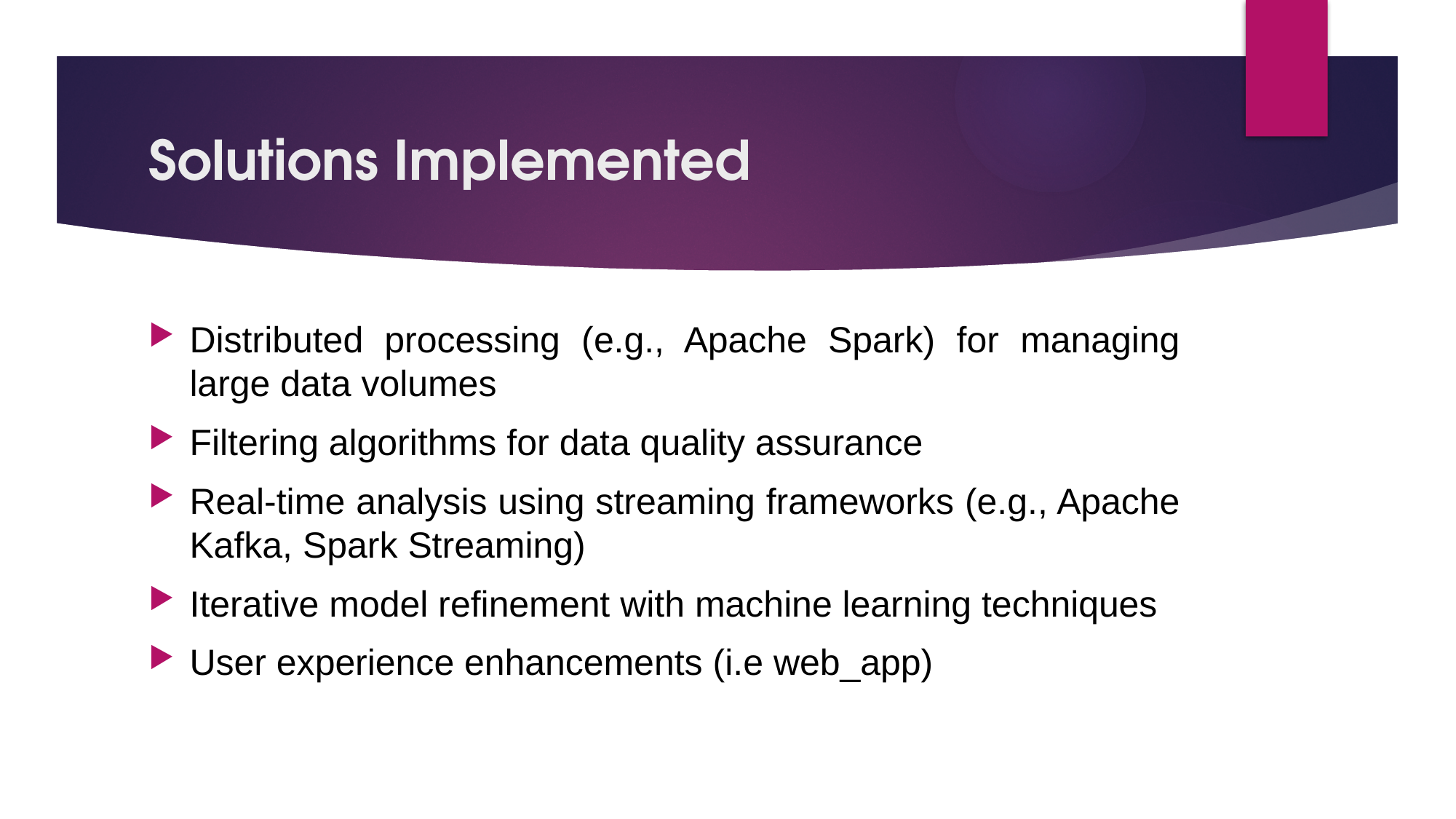

# Solutions Implemented
Distributed processing (e.g., Apache Spark) for managing large data volumes
Filtering algorithms for data quality assurance
Real-time analysis using streaming frameworks (e.g., Apache Kafka, Spark Streaming)
Iterative model refinement with machine learning techniques
User experience enhancements (i.e web_app)